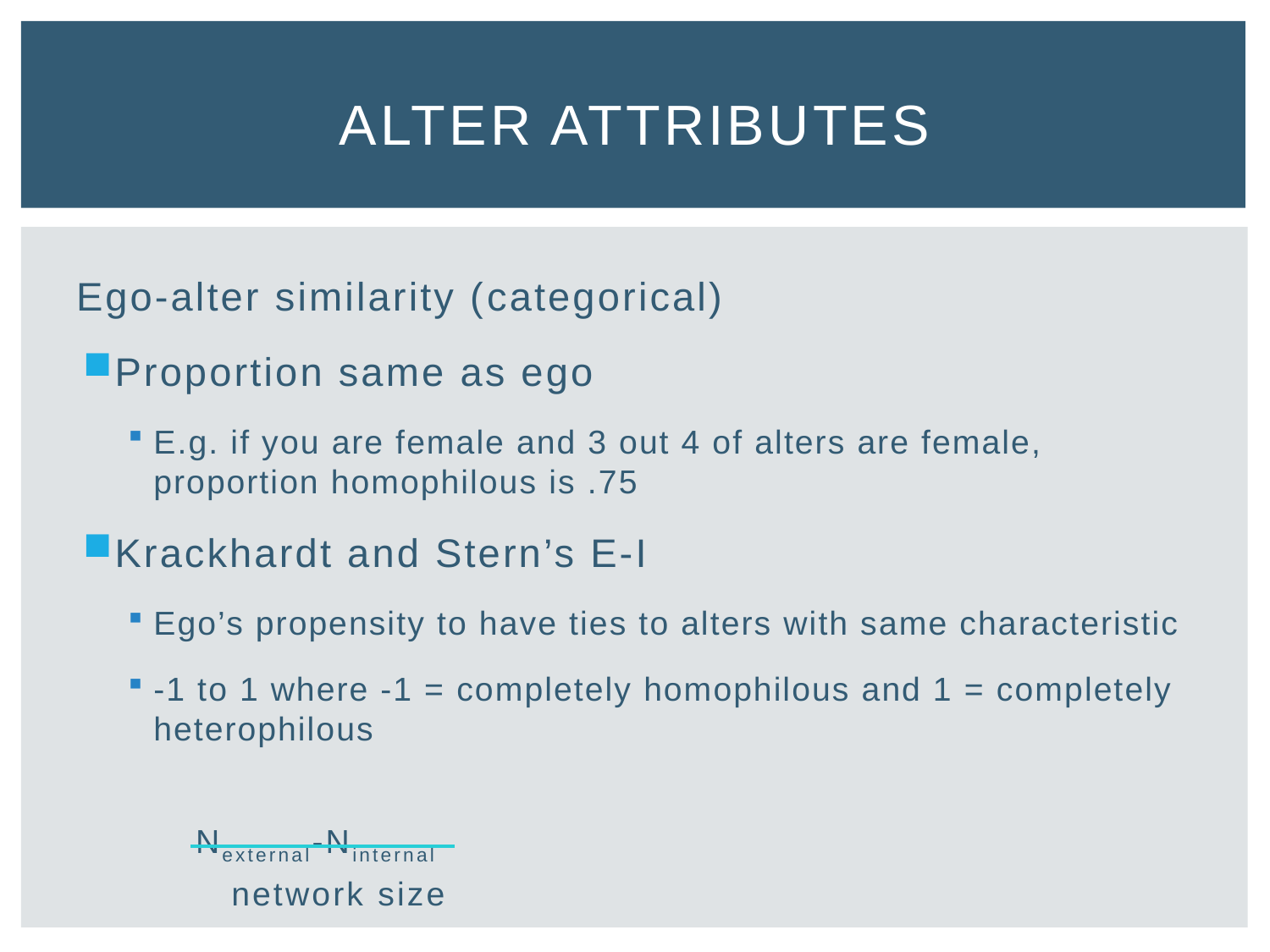

# Alter attributes
Ego-alter similarity (categorical)
Proportion same as ego
E.g. if you are female and 3 out 4 of alters are female, proportion homophilous is .75
Krackhardt and Stern’s E-I
Ego’s propensity to have ties to alters with same characteristic
-1 to 1 where -1 = completely homophilous and 1 = completely heterophilous

	Nexternal-Ninternal
	   network size